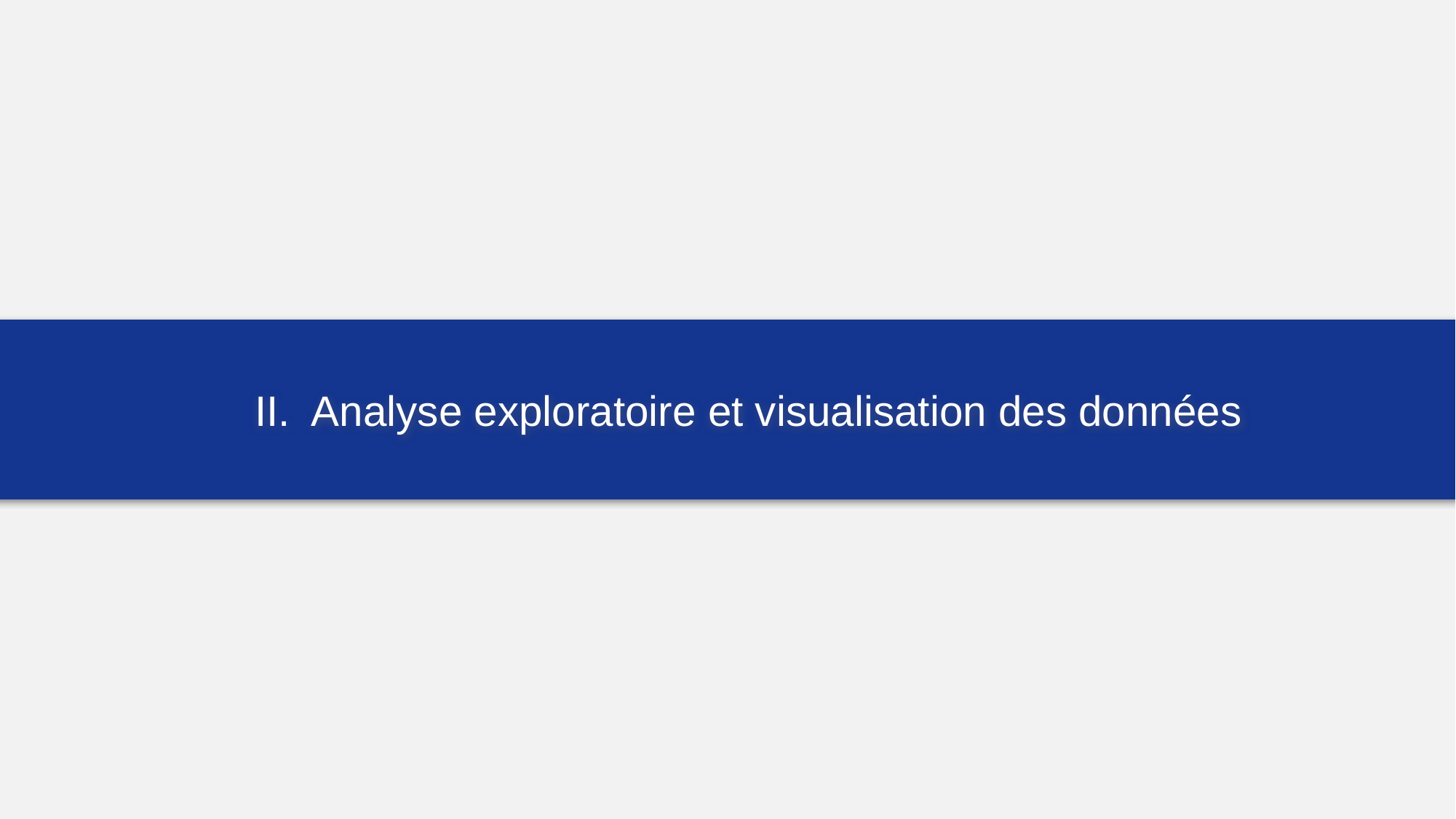

II.  Analyse exploratoire et visualisation des données